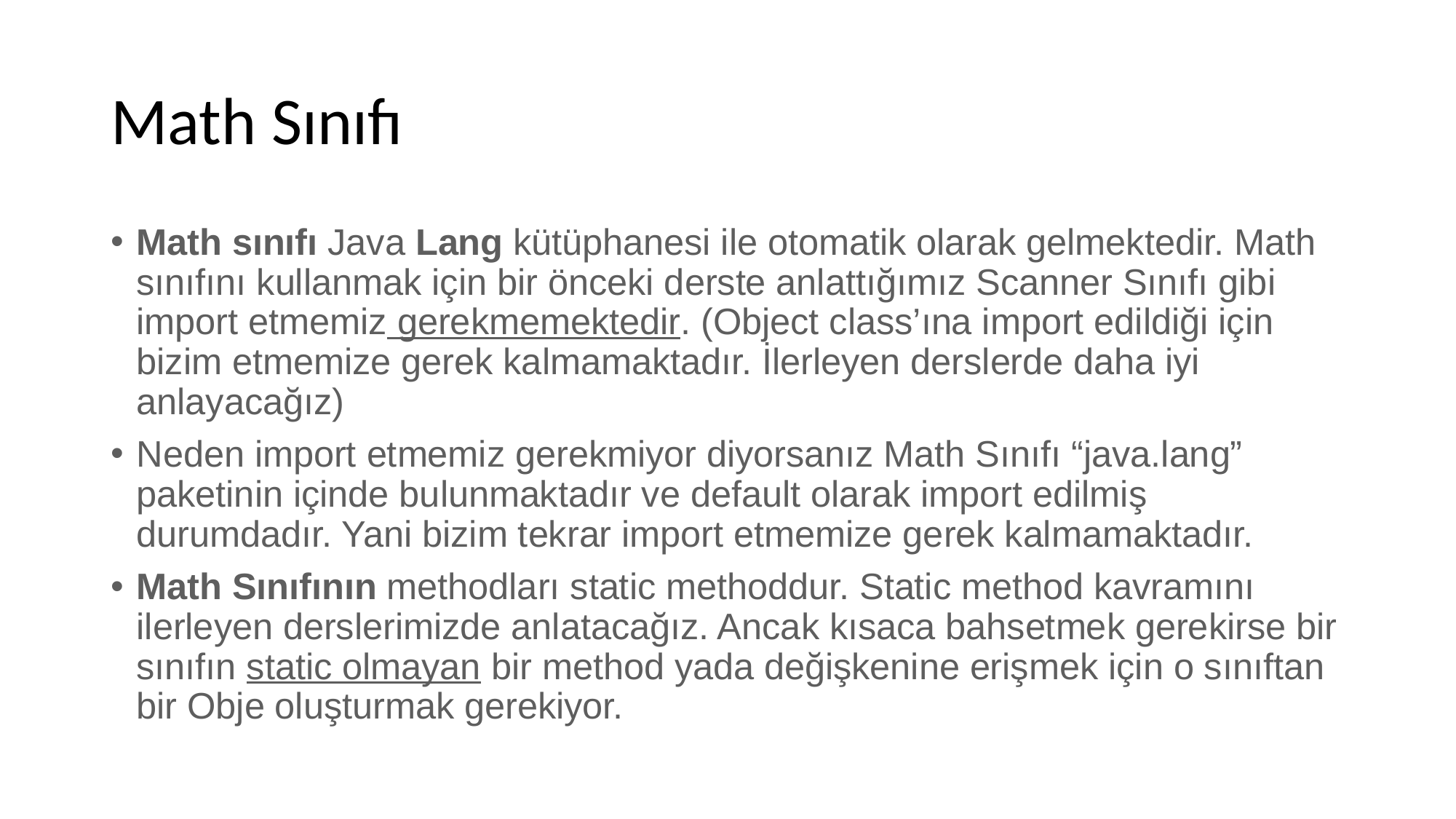

# Math Sınıfı
Math sınıfı Java Lang kütüphanesi ile otomatik olarak gelmektedir. Math sınıfını kullanmak için bir önceki derste anlattığımız Scanner Sınıfı gibi import etmemiz gerekmemektedir. (Object class’ına import edildiği için bizim etmemize gerek kalmamaktadır. İlerleyen derslerde daha iyi anlayacağız)
Neden import etmemiz gerekmiyor diyorsanız Math Sınıfı “java.lang” paketinin içinde bulunmaktadır ve default olarak import edilmiş durumdadır. Yani bizim tekrar import etmemize gerek kalmamaktadır.
Math Sınıfının methodları static methoddur. Static method kavramını ilerleyen derslerimizde anlatacağız. Ancak kısaca bahsetmek gerekirse bir sınıfın static olmayan bir method yada değişkenine erişmek için o sınıftan bir Obje oluşturmak gerekiyor.